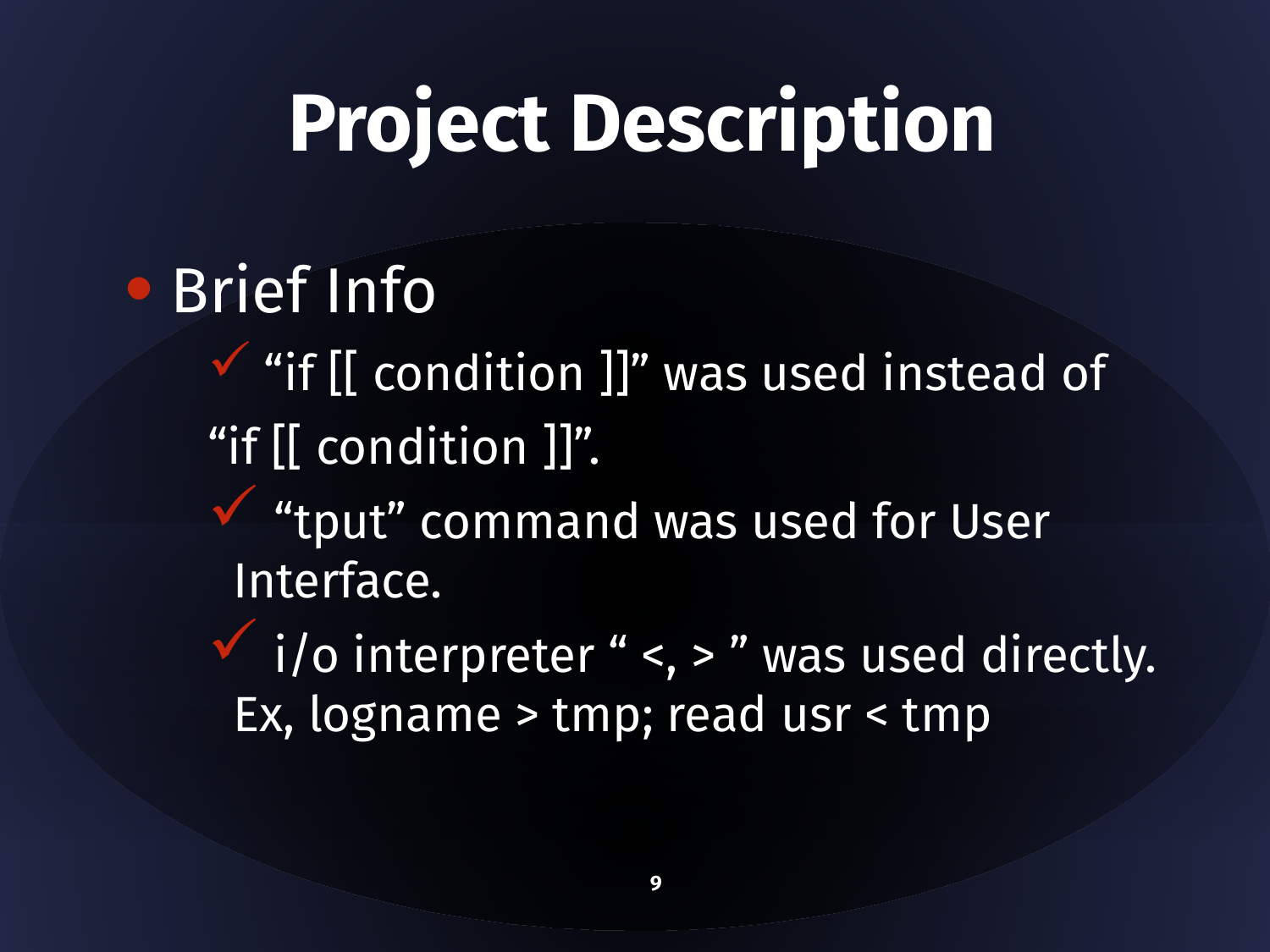

# Project Description
 Brief Info
 “if [[ condition ]]” was used instead of
“if [[ condition ]]”.
 “tput” command was used for User Interface.
 i/o interpreter “ <, > ” was used directly. Ex, logname > tmp; read usr < tmp
9